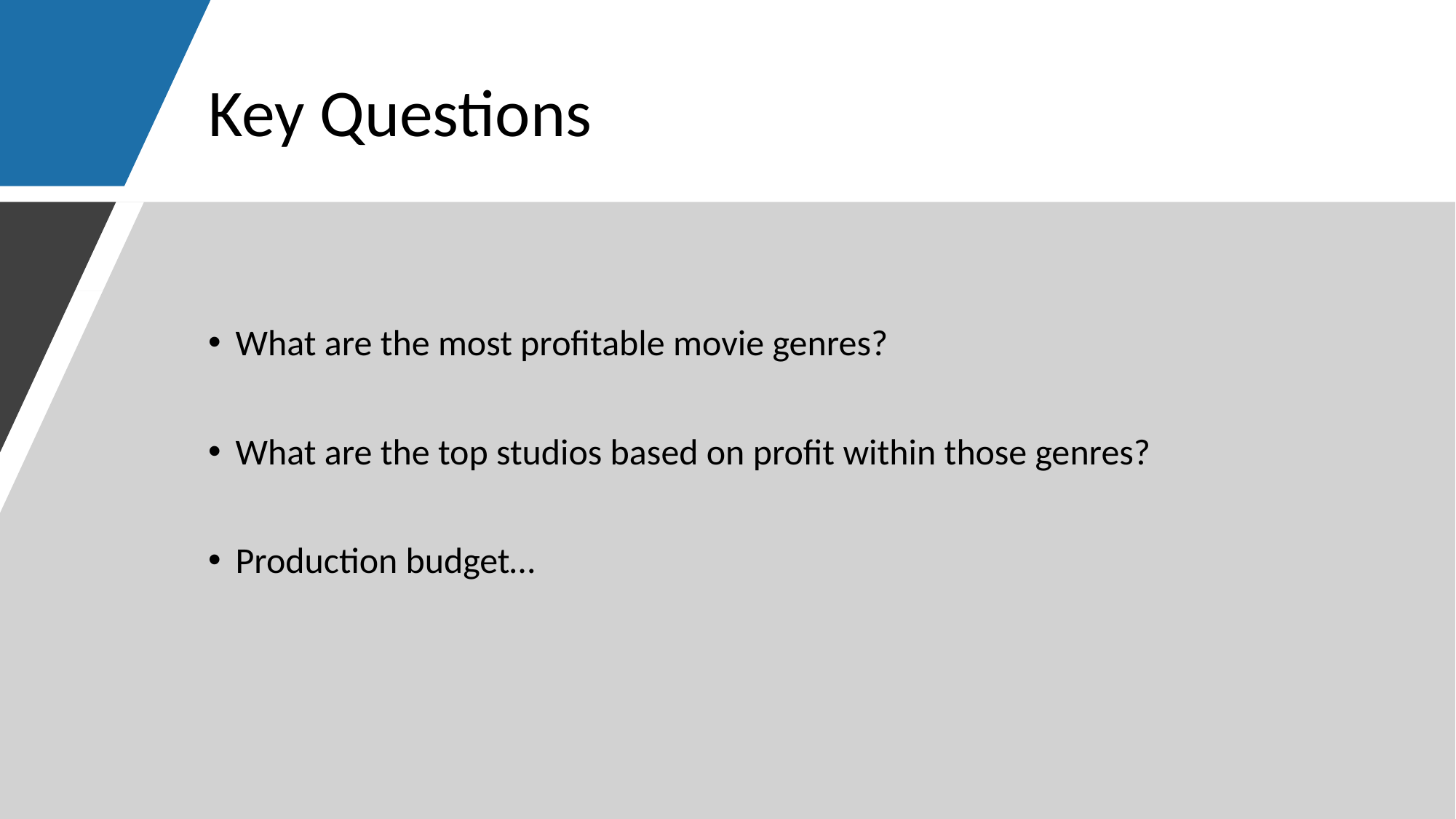

# Key Questions

What are the most profitable movie genres?

What are the top studios based on profit within those genres?

Production budget…